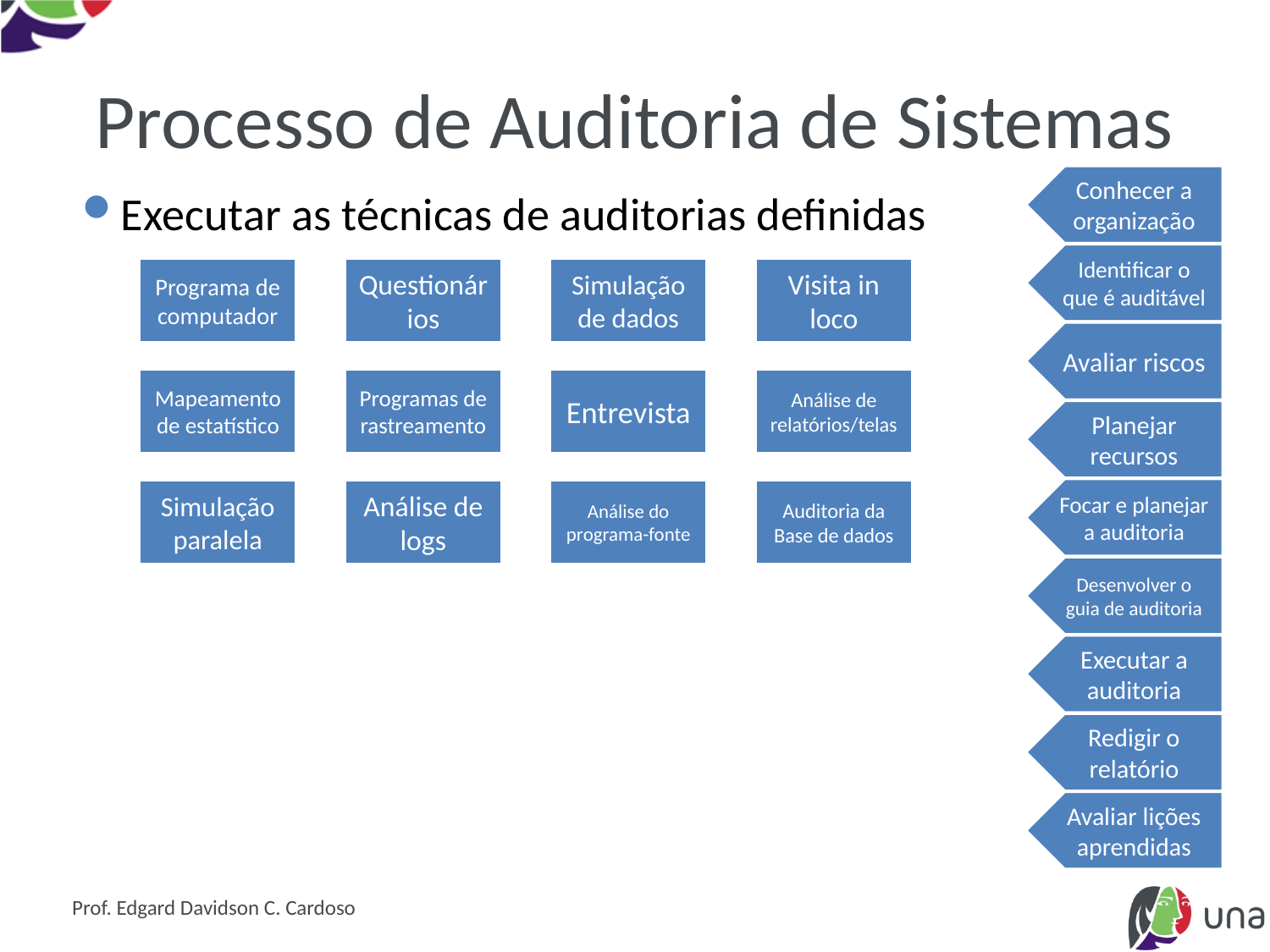

# Processo de Auditoria de Sistemas
Conhecer a organização
Identificar o que é auditável
Avaliar riscos
Planejar recursos
Focar e planejar a auditoria
Desenvolver o guia de auditoria
Executar a auditoria
Redigir o relatório
Avaliar lições aprendidas
Executar as técnicas de auditorias definidas
Programa de computador
Questionários
Simulação de dados
Visita in loco
Mapeamento de estatístico
Programas de rastreamento
Entrevista
Análise de relatórios/telas
Simulação paralela
Análise de logs
Análise do programa-fonte
Auditoria da Base de dados